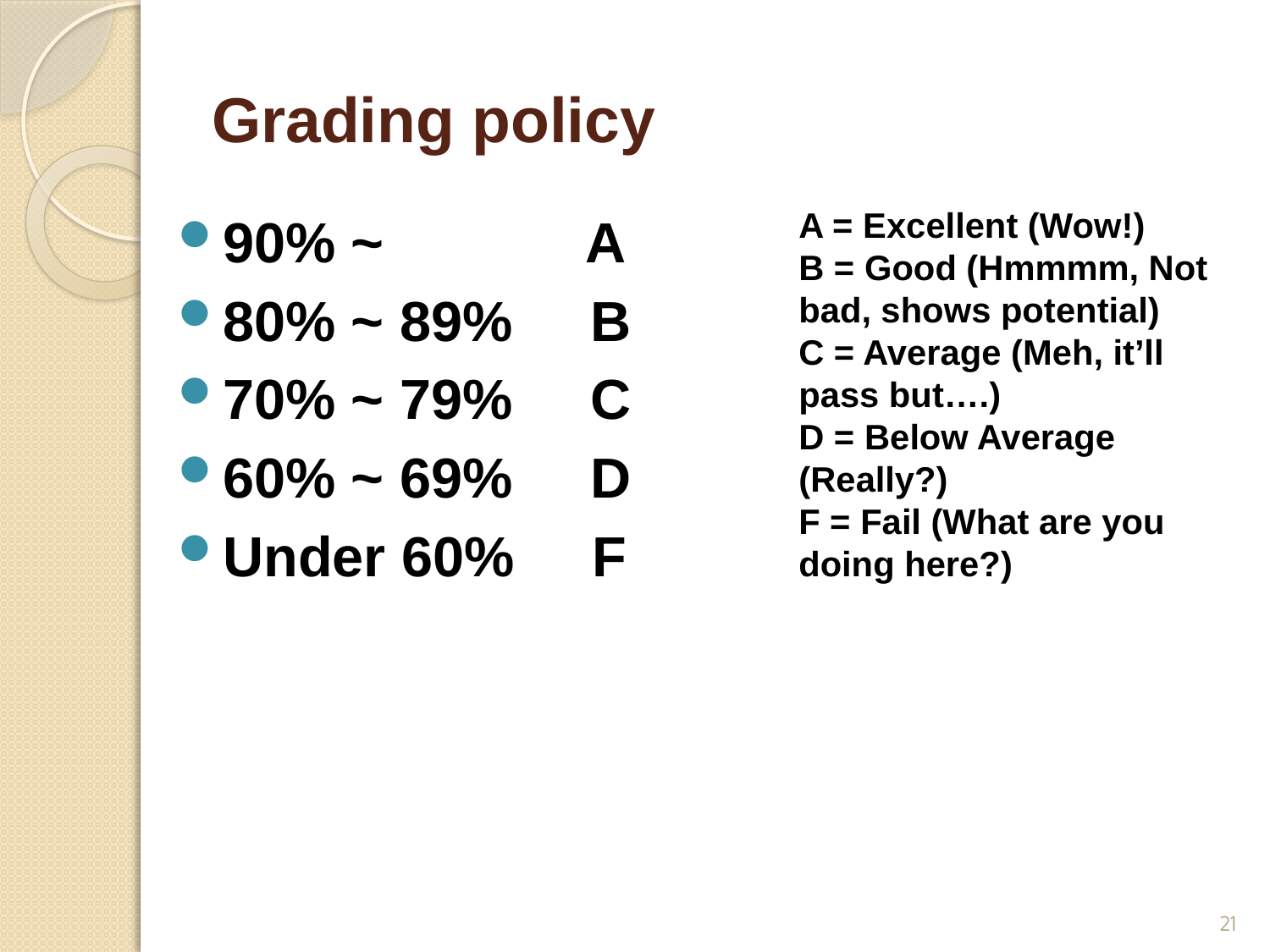

# Grading policy
A = Excellent (Wow!)
B = Good (Hmmmm, Not bad, shows potential)
C = Average (Meh, it’ll pass but….)
D = Below Average (Really?)
F = Fail (What are you doing here?)

90% ~             A
80% ~ 89%     B
70% ~ 79%     C
60% ~ 69%     D
Under 60%     F

21